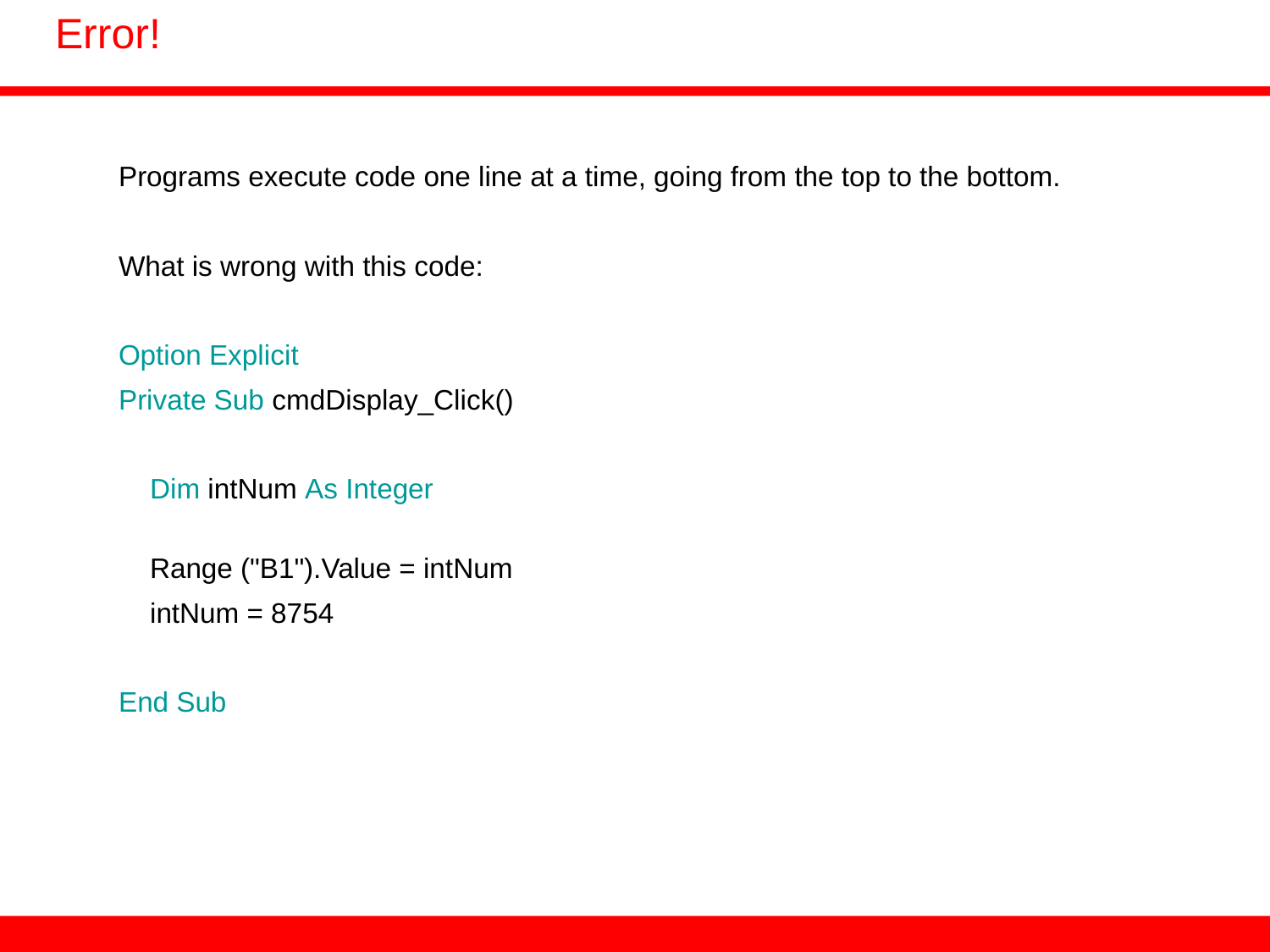

# Error!
Programs execute code one line at a time, going from the top to the bottom.

What is wrong with this code:

Option Explicit
Private Sub cmdDisplay_Click()

    Dim intNum As Integer

    Range ("B1").Value = intNum
    intNum = 8754

End Sub